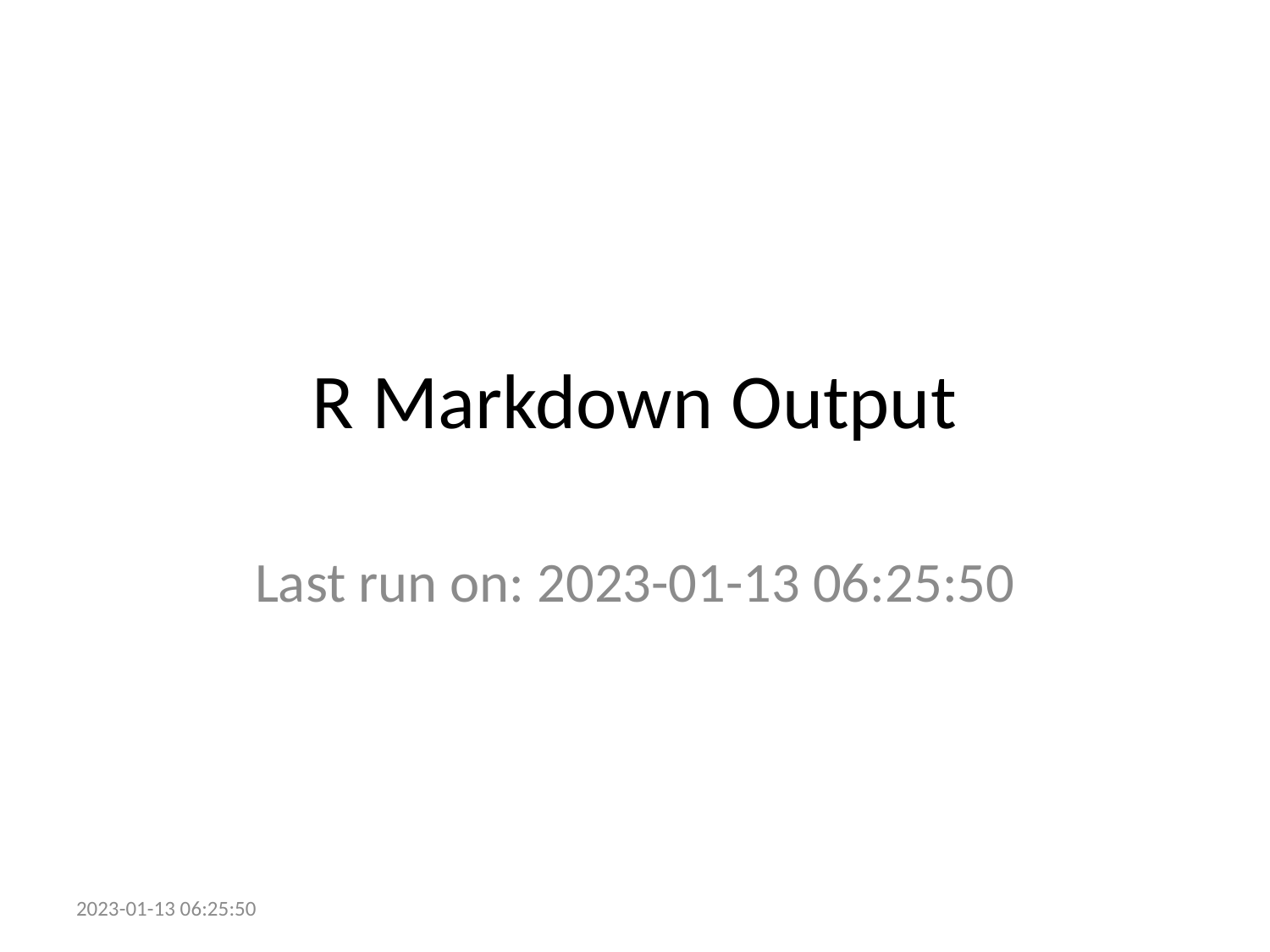

# R Markdown Output
Last run on: 2023-01-13 06:25:50
2023-01-13 06:25:50